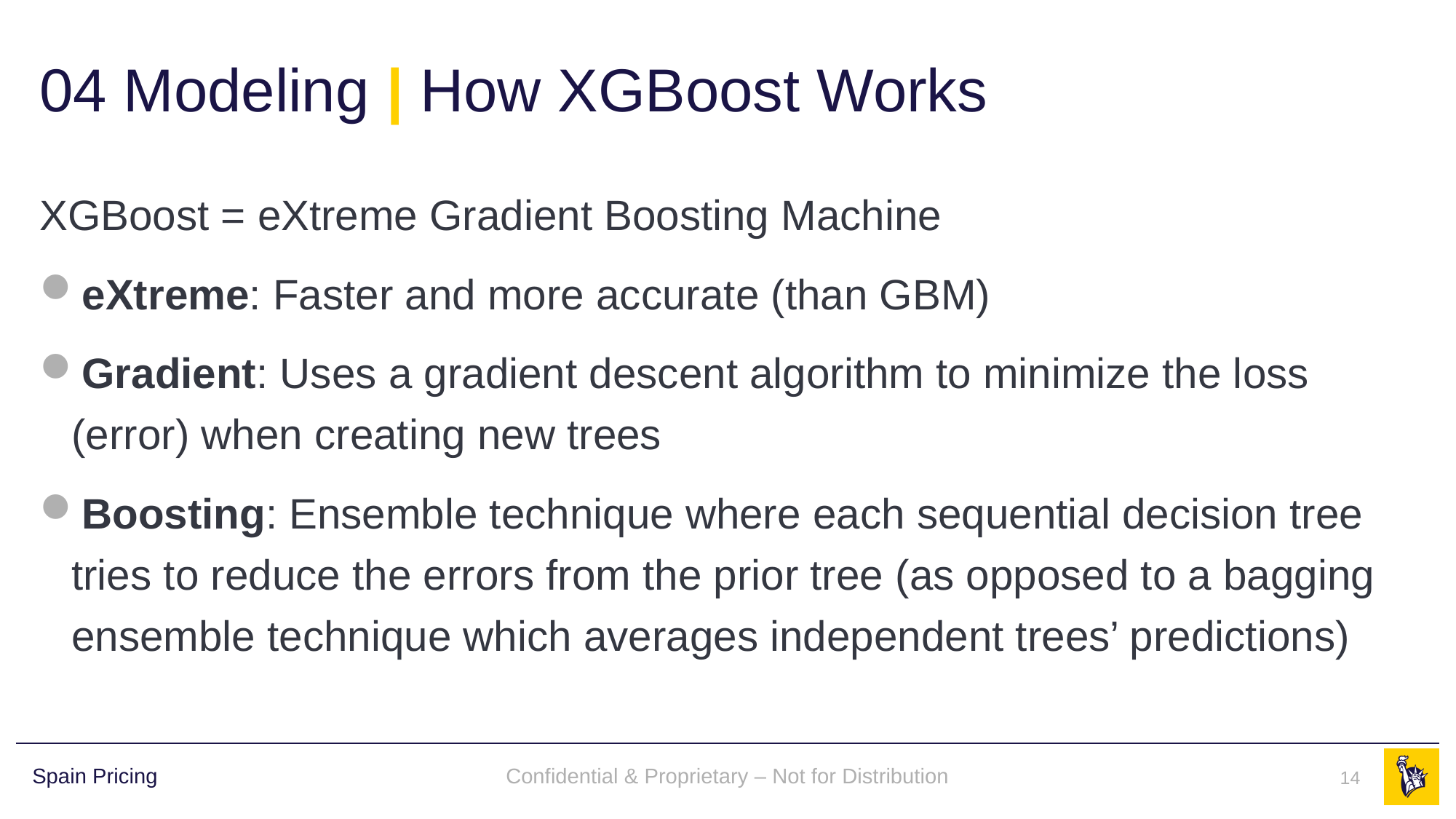

# 04 Modeling | How XGBoost Works
XGBoost = eXtreme Gradient Boosting Machine
eXtreme: Faster and more accurate (than GBM)
Gradient: Uses a gradient descent algorithm to minimize the loss (error) when creating new trees
Boosting: Ensemble technique where each sequential decision tree tries to reduce the errors from the prior tree (as opposed to a bagging ensemble technique which averages independent trees’ predictions)
Confidential & Proprietary – Not for Distribution
14